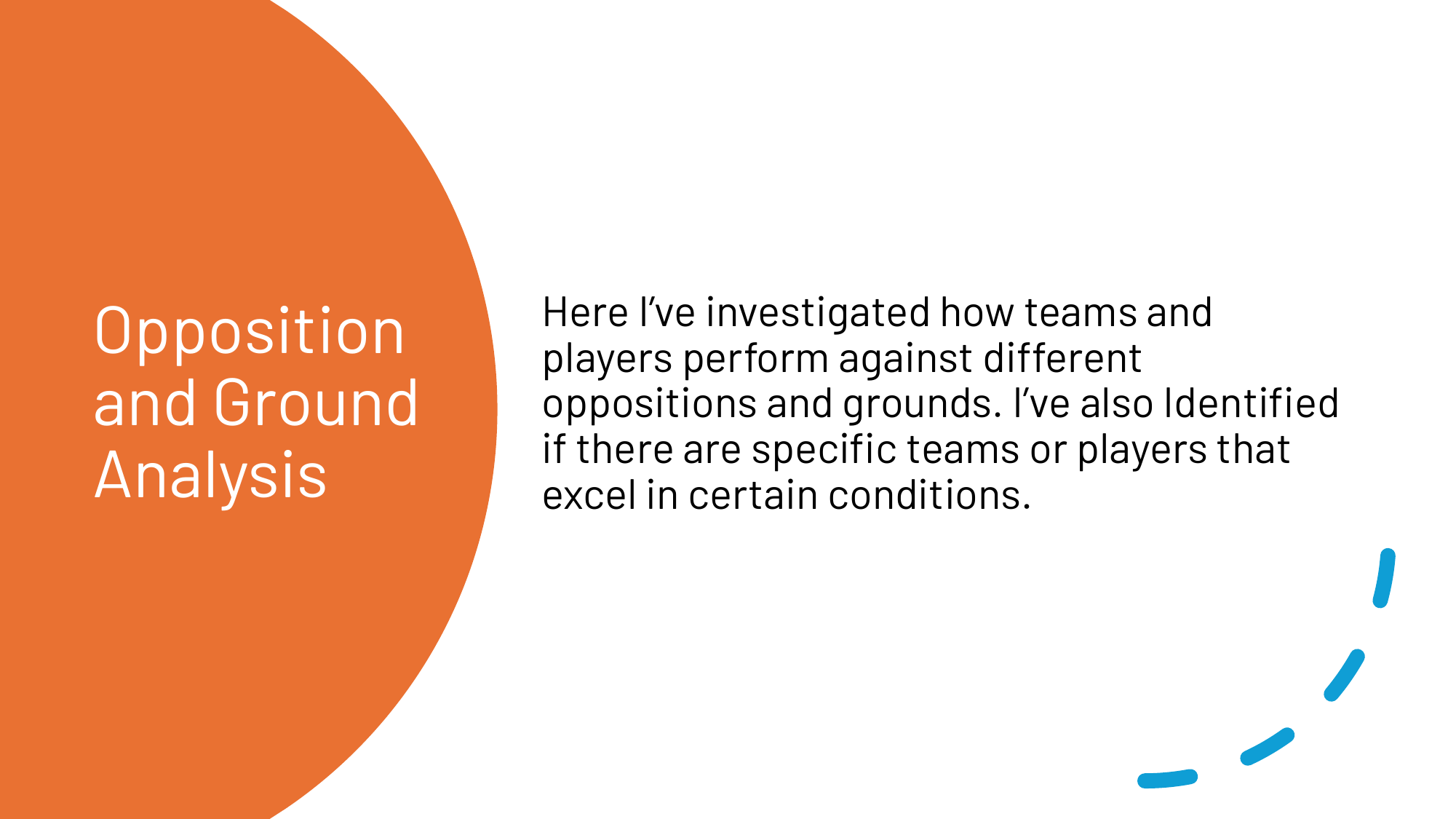

Here I’ve investigated how teams and players perform against different oppositions and grounds. I’ve also Identified if there are specific teams or players that excel in certain conditions.
# Opposition and Ground Analysis